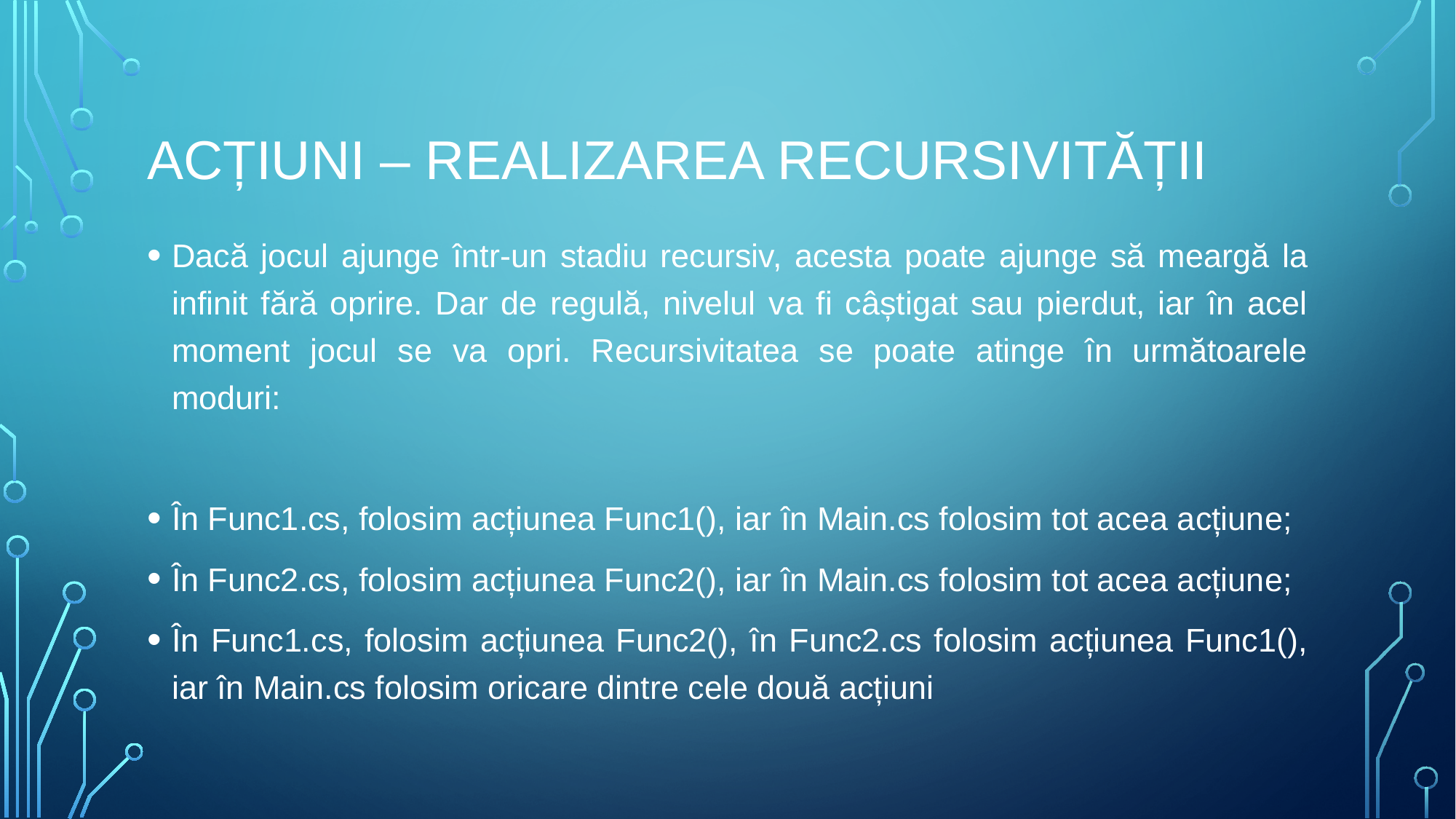

# Acțiuni – realizarea recursivității
Dacă jocul ajunge într-un stadiu recursiv, acesta poate ajunge să meargă la infinit fără oprire. Dar de regulă, nivelul va fi câștigat sau pierdut, iar în acel moment jocul se va opri. Recursivitatea se poate atinge în următoarele moduri:

În Func1.cs, folosim acțiunea Func1(), iar în Main.cs folosim tot acea acțiune;
În Func2.cs, folosim acțiunea Func2(), iar în Main.cs folosim tot acea acțiune;
În Func1.cs, folosim acțiunea Func2(), în Func2.cs folosim acțiunea Func1(), iar în Main.cs folosim oricare dintre cele două acțiuni